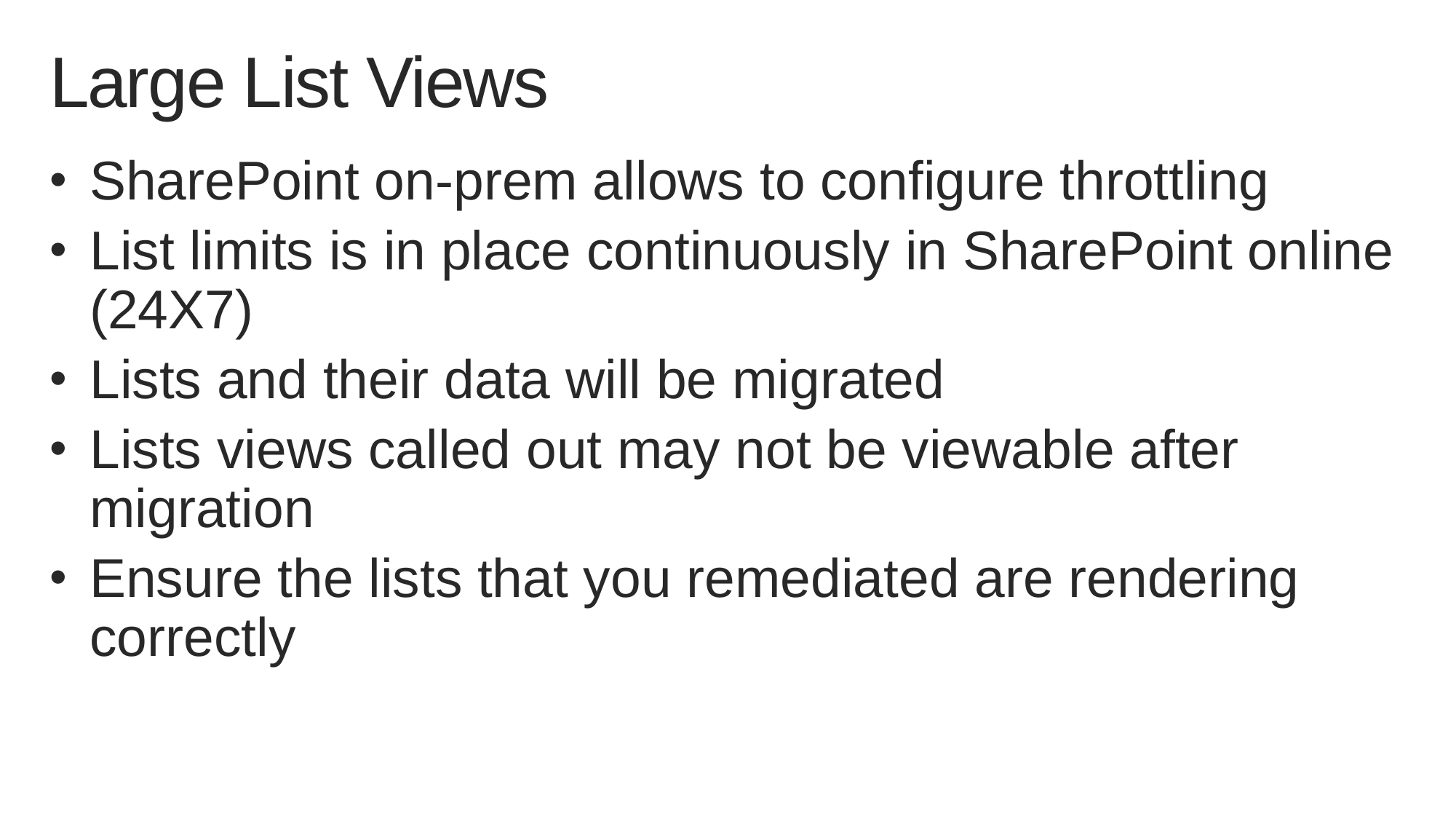

# Large List Views
SharePoint on-prem allows to configure throttling
List limits is in place continuously in SharePoint online (24X7)
Lists and their data will be migrated
Lists views called out may not be viewable after migration
Ensure the lists that you remediated are rendering correctly